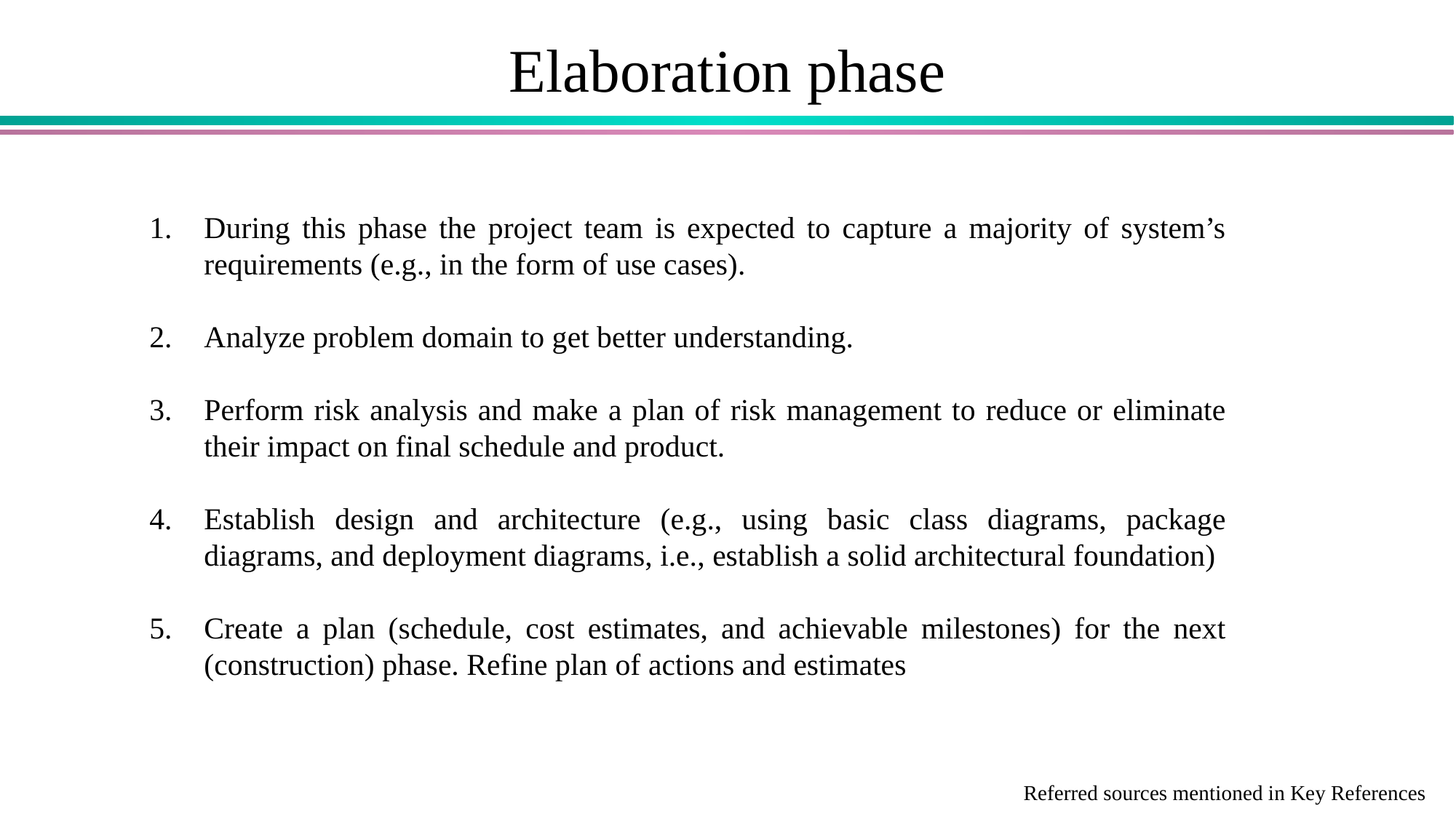

# Elaboration phase
During this phase the project team is expected to capture a majority of system’s requirements (e.g., in the form of use cases).

Analyze problem domain to get better understanding.

Perform risk analysis and make a plan of risk management to reduce or eliminate their impact on final schedule and product.

Establish design and architecture (e.g., using basic class diagrams, package diagrams, and deployment diagrams, i.e., establish a solid architectural foundation)

Create a plan (schedule, cost estimates, and achievable milestones) for the next (construction) phase. Refine plan of actions and estimates

Referred sources mentioned in Key References